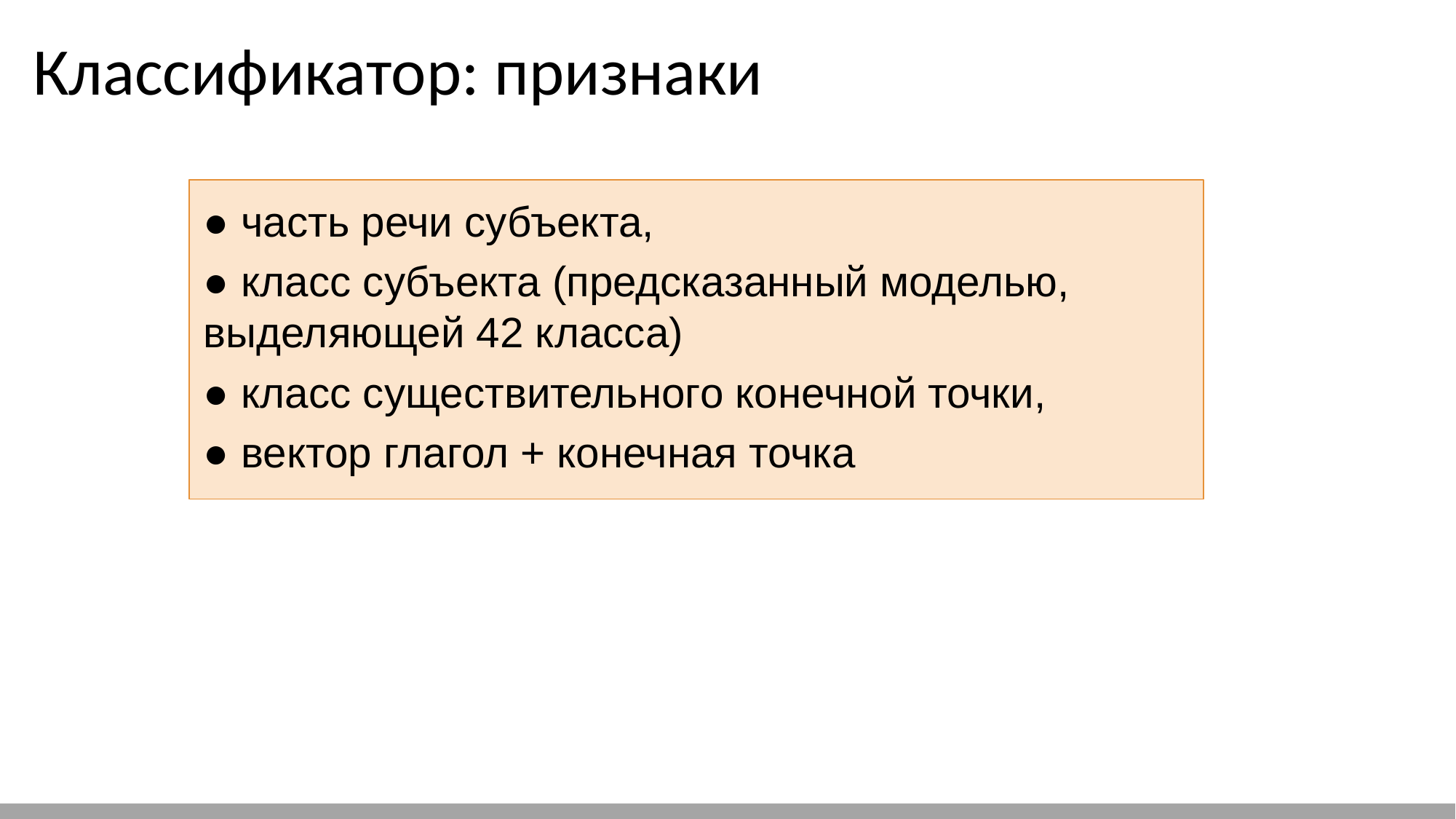

# Классификатор: признаки

● часть речи субъекта,
● класс субъекта (предсказанный моделью, выделяющей 42 класса)
● класс существительного конечной точки,
● вектор глагол + конечная точка